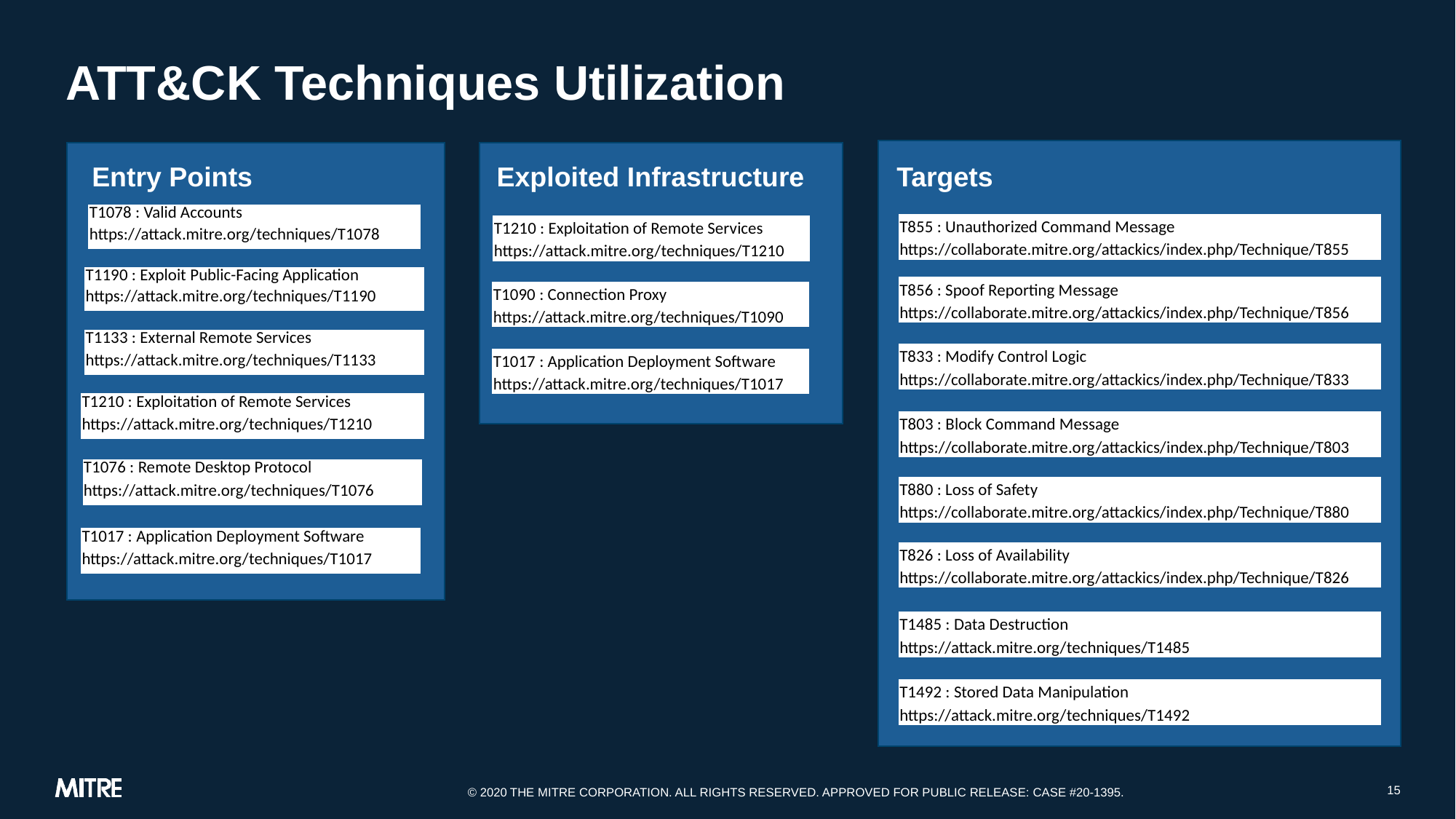

# ATT&CK Techniques Utilization

Entry Points
Exploited Infrastructure
Targets
| T1078 : Valid Accounts |
| --- |
| https://attack.mitre.org/techniques/T1078 |
| T855 : Unauthorized Command Message |
| --- |
| https://collaborate.mitre.org/attackics/index.php/Technique/T855 |
| T1210 : Exploitation of Remote Services |
| --- |
| https://attack.mitre.org/techniques/T1210 |
| T1190 : Exploit Public-Facing Application |
| --- |
| https://attack.mitre.org/techniques/T1190 |
| T856 : Spoof Reporting Message |
| --- |
| https://collaborate.mitre.org/attackics/index.php/Technique/T856 |
| T1090 : Connection Proxy |
| --- |
| https://attack.mitre.org/techniques/T1090 |
| T1133 : External Remote Services |
| --- |
| https://attack.mitre.org/techniques/T1133 |
| T833 : Modify Control Logic |
| --- |
| https://collaborate.mitre.org/attackics/index.php/Technique/T833 |
| T1017 : Application Deployment Software |
| --- |
| https://attack.mitre.org/techniques/T1017 |
| T1210 : Exploitation of Remote Services |
| --- |
| https://attack.mitre.org/techniques/T1210 |
| T803 : Block Command Message |
| --- |
| https://collaborate.mitre.org/attackics/index.php/Technique/T803 |
| T1076 : Remote Desktop Protocol |
| --- |
| https://attack.mitre.org/techniques/T1076 |
| T880 : Loss of Safety |
| --- |
| https://collaborate.mitre.org/attackics/index.php/Technique/T880 |
| T1017 : Application Deployment Software |
| --- |
| https://attack.mitre.org/techniques/T1017 |
| T826 : Loss of Availability |
| --- |
| https://collaborate.mitre.org/attackics/index.php/Technique/T826 |
| T1485 : Data Destruction |
| --- |
| https://attack.mitre.org/techniques/T1485 |
| T1492 : Stored Data Manipulation |
| --- |
| https://attack.mitre.org/techniques/T1492 |
15